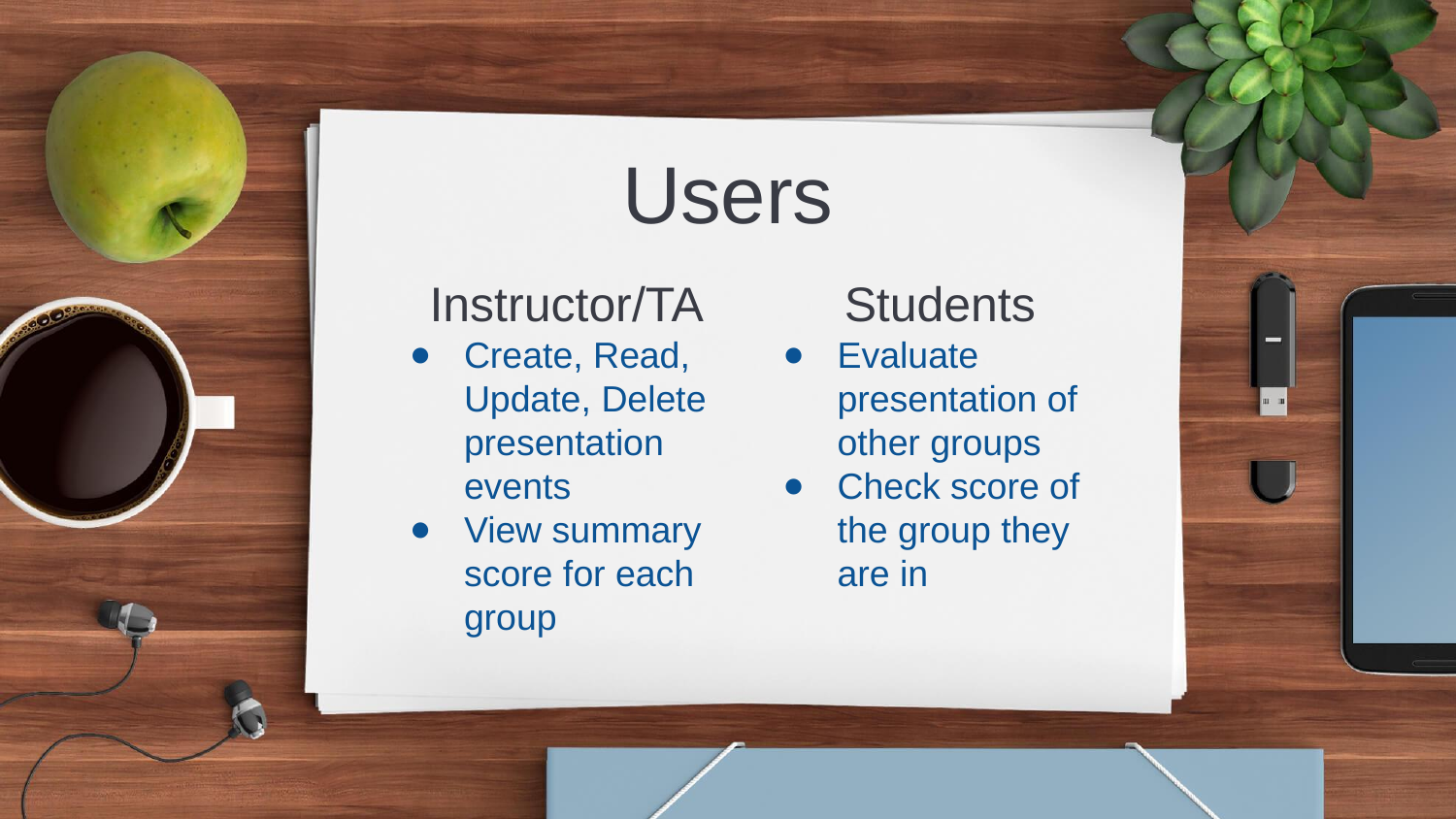

# Users
Instructor/TA
Create, Read, Update, Delete presentation events
View summary score for each group
Students
Evaluate presentation of other groups
Check score of the group they are in